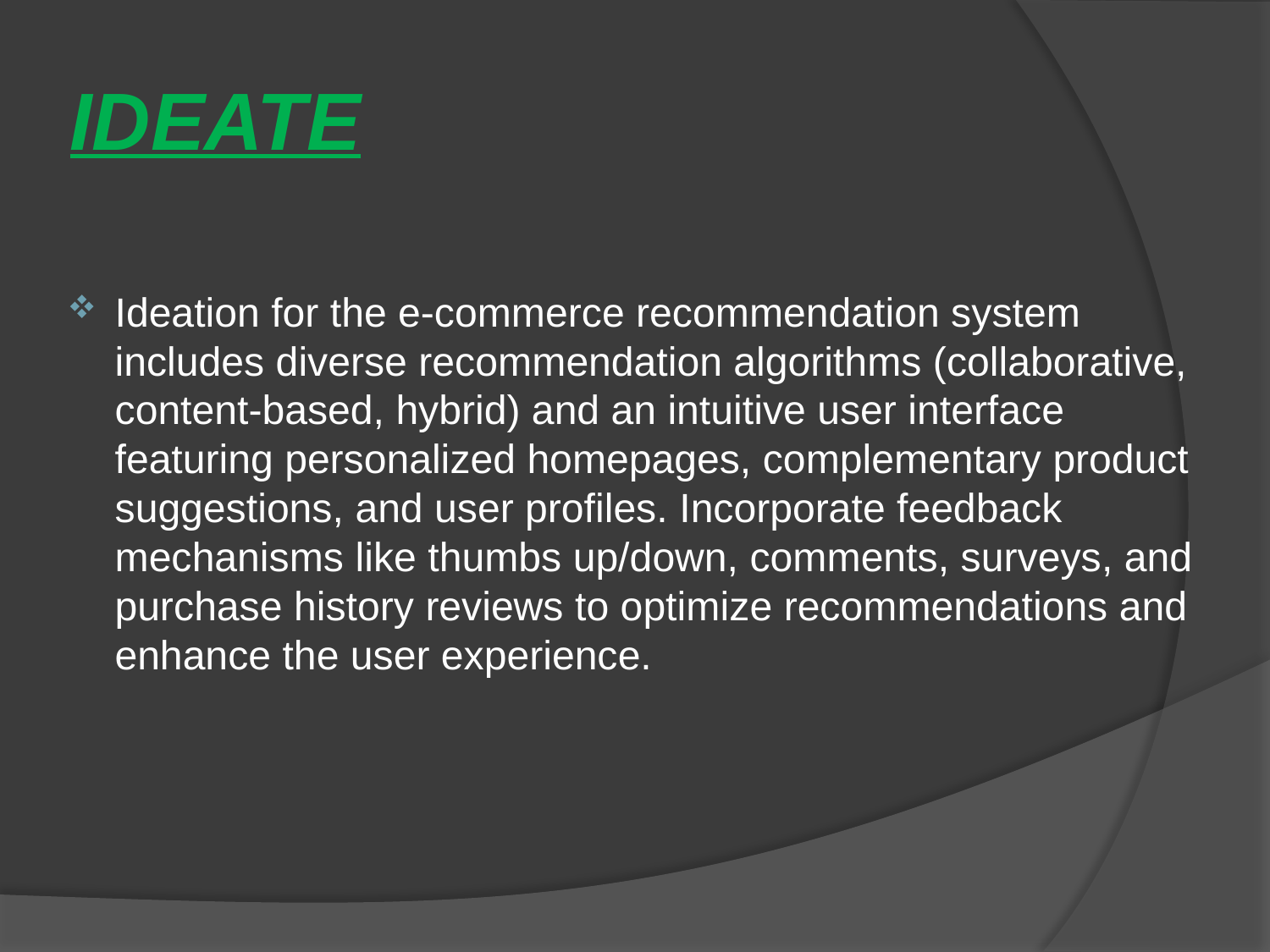

# IDEATE

Ideation for the e-commerce recommendation system includes diverse recommendation algorithms (collaborative, content-based, hybrid) and an intuitive user interface featuring personalized homepages, complementary product suggestions, and user profiles. Incorporate feedback mechanisms like thumbs up/down, comments, surveys, and purchase history reviews to optimize recommendations and enhance the user experience.